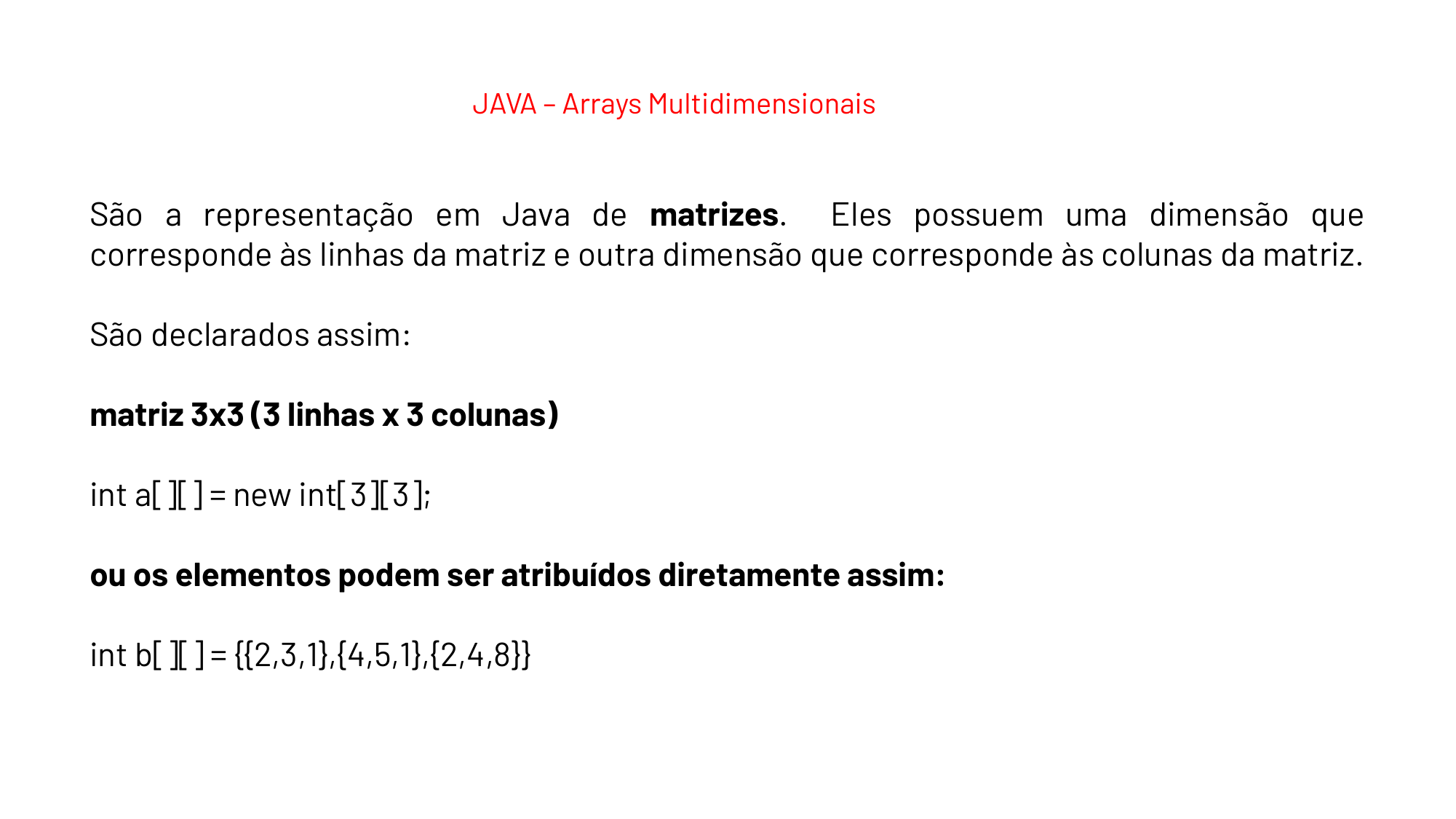

# JAVA – Arrays Multidimensionais
São a representação em Java de matrizes.  Eles possuem uma dimensão que corresponde às linhas da matriz e outra dimensão que corresponde às colunas da matriz.

São declarados assim:

matriz 3x3 (3 linhas x 3 colunas)

int a[][] = new int[3][3];

ou os elementos podem ser atribuídos diretamente assim:

int b[][] = {{2,3,1},{4,5,1},{2,4,8}}